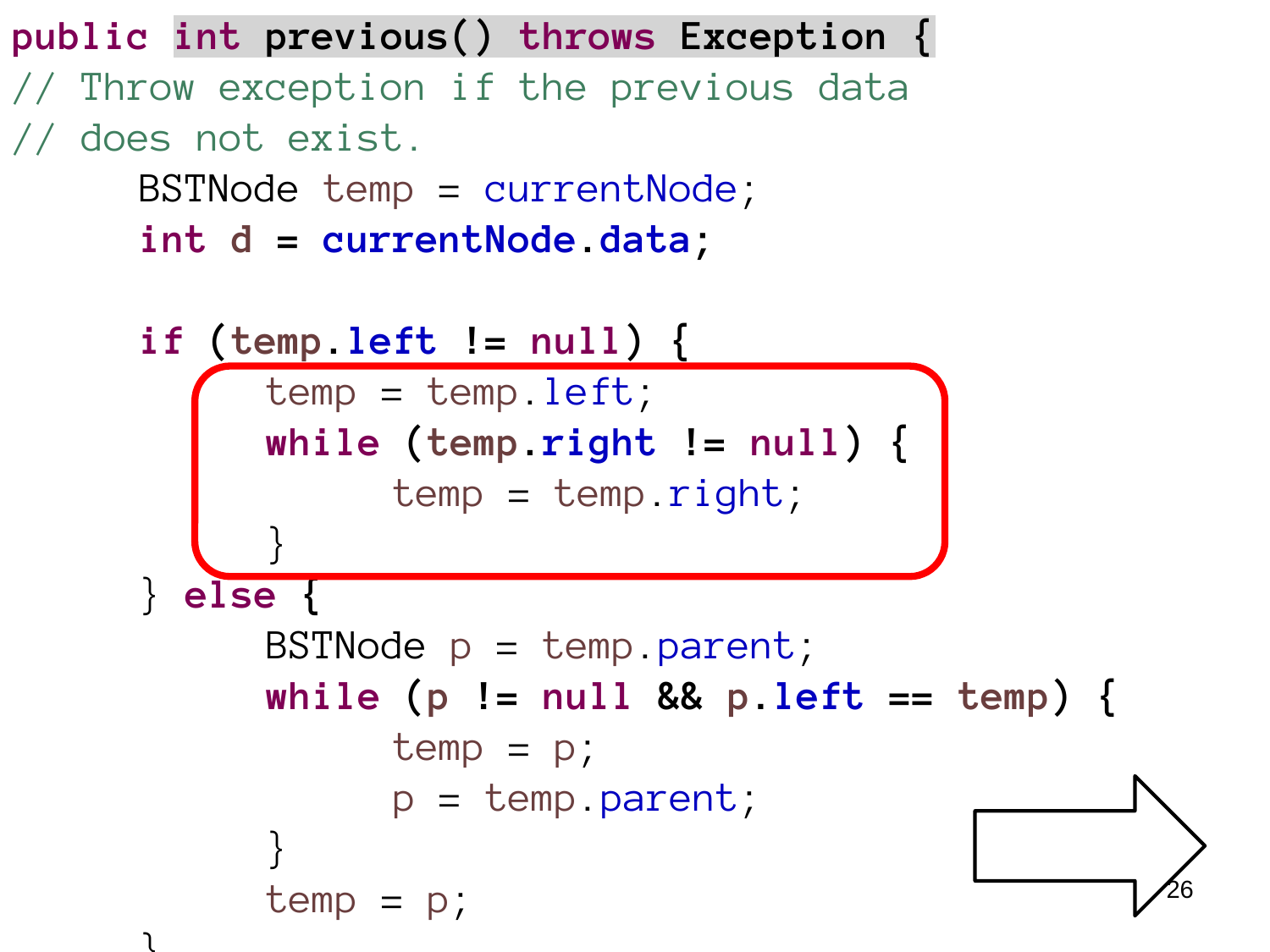

public int previous() throws Exception {
// Throw exception if the previous data
// does not exist.
	BSTNode temp = currentNode;
	int d = currentNode.data;

	if (temp.left != null) {
		temp = temp.left;
		while (temp.right != null) {
			temp = temp.right;
		}
	} else {
		BSTNode p = temp.parent;
		while (p != null && p.left == temp) {
			temp = p;
			p = temp.parent;
		}
		temp = p;
	}

26